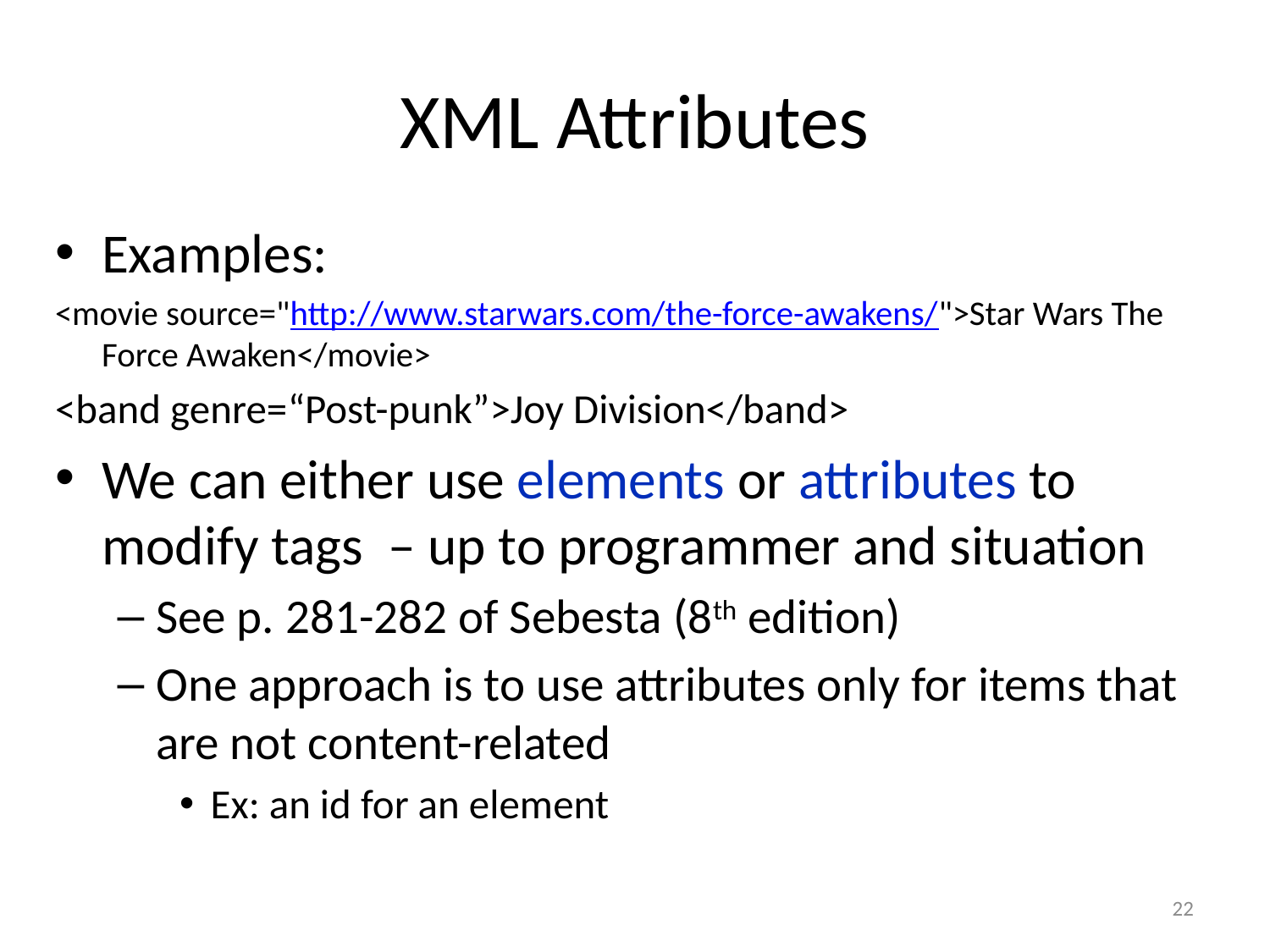

# XML Attributes
Examples:
<movie source="http://www.starwars.com/the-force-awakens/">Star Wars The Force Awaken</movie>
<band genre=“Post-punk”>Joy Division</band>
We can either use elements or attributes to modify tags  – up to programmer and situation
See p. 281-282 of Sebesta (8th edition)
One approach is to use attributes only for items that are not content-related
Ex: an id for an element

22